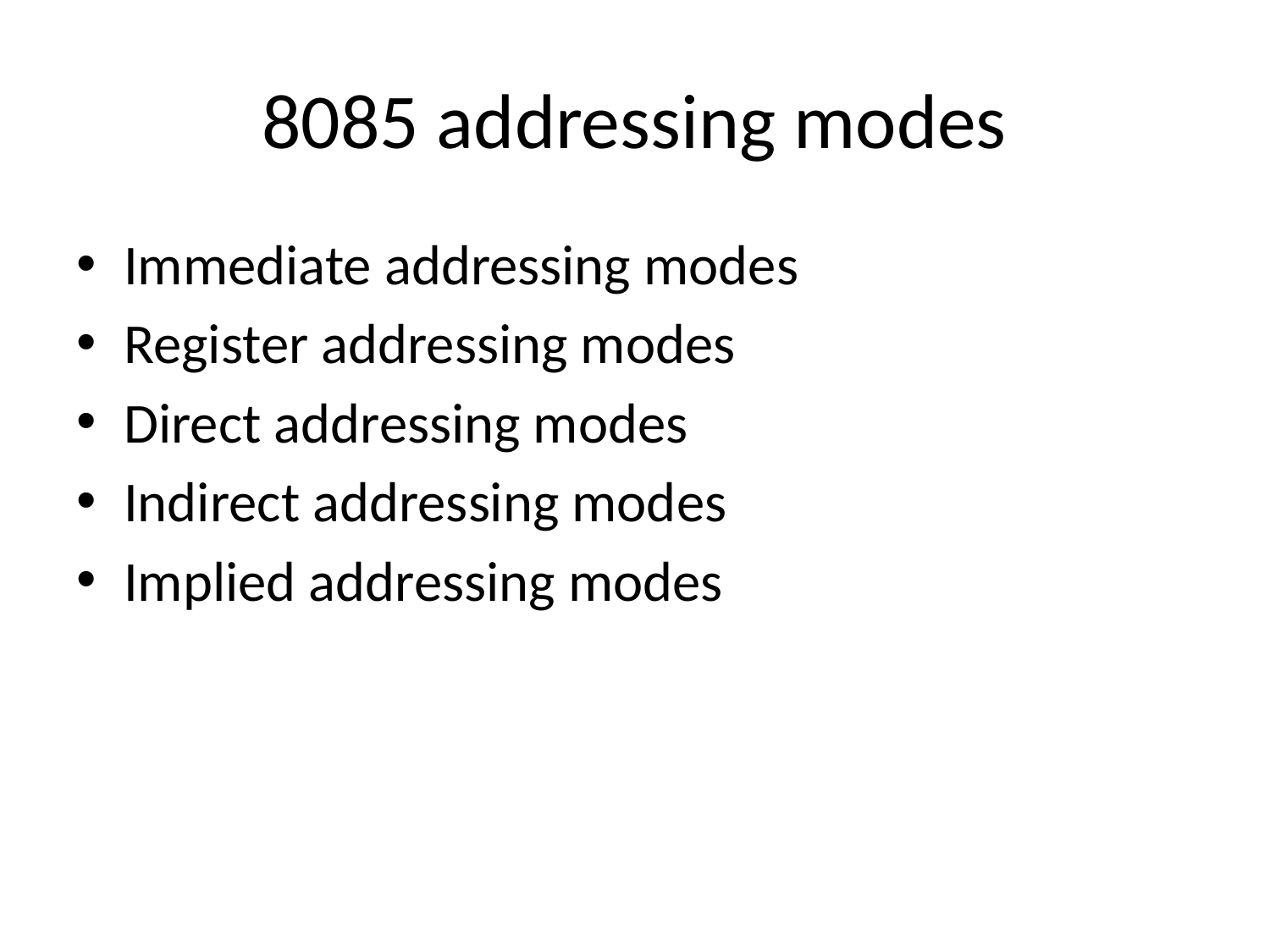

# 8085 addressing modes
Immediate addressing modes
Register addressing modes
Direct addressing modes
Indirect addressing modes
Implied addressing modes